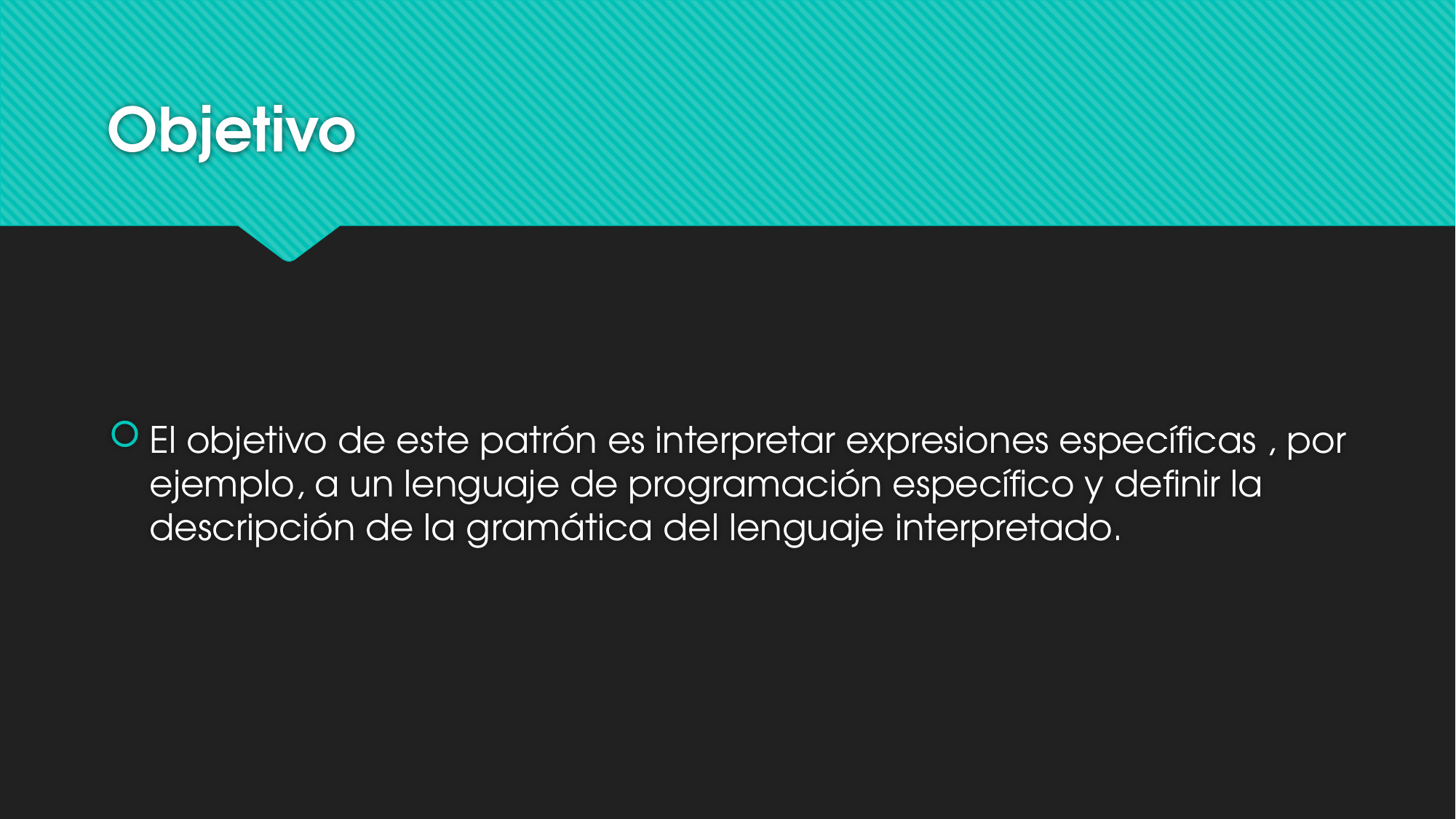

# Objetivo
El objetivo de este patrón es interpretar expresiones específicas , por ejemplo, a un lenguaje de programación específico y definir la descripción de la gramática del lenguaje interpretado.